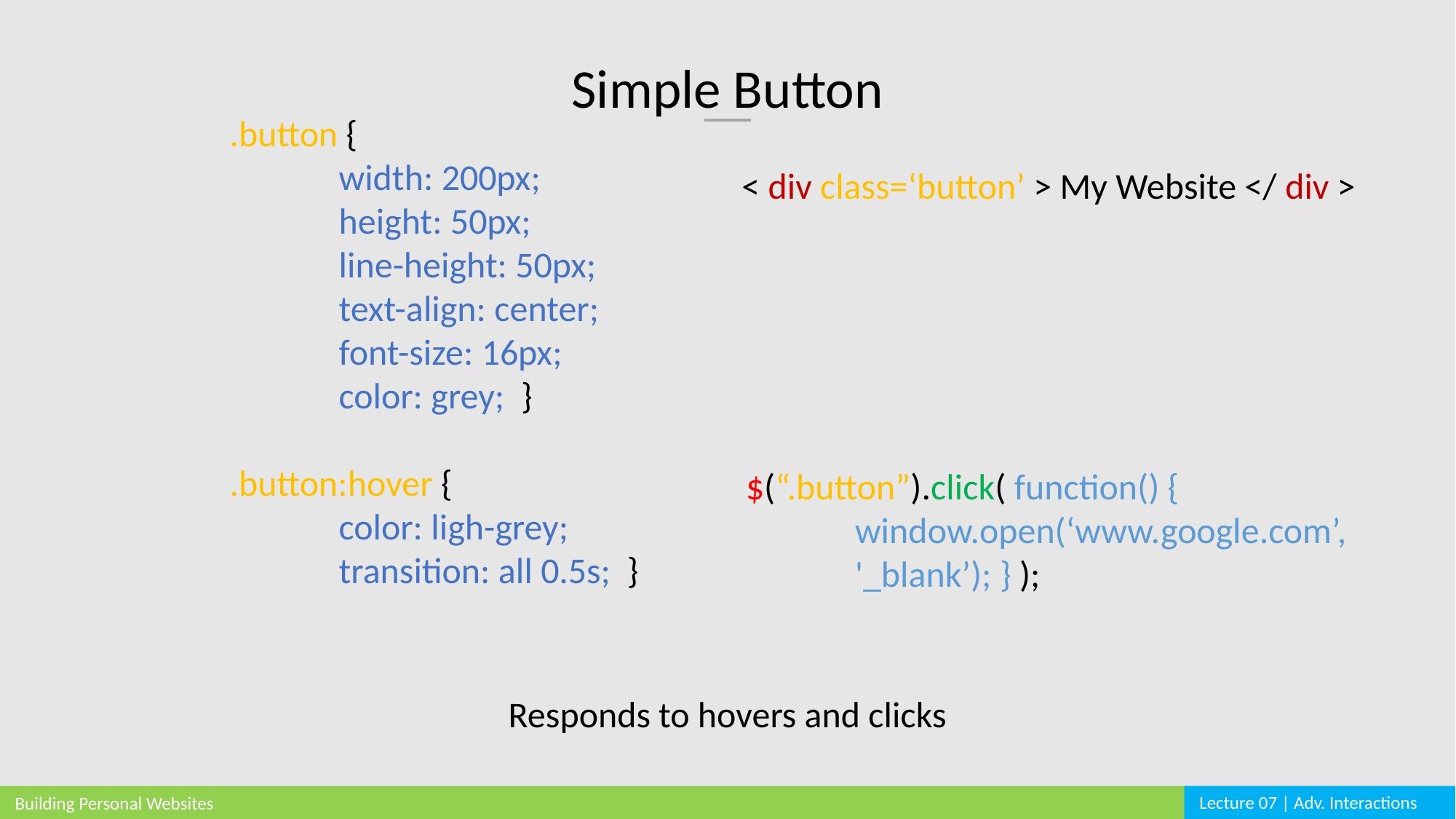

Simple Button
.button {
	width: 200px;
	height: 50px;
	line-height: 50px;
	text-align: center;
	font-size: 16px;
	color: grey;  }

.button:hover {
	color: ligh-grey;
	transition: all 0.5s;  }
< div class=‘button’ > My Website </ div >
$(“.button”).click( function() {
	window.open(‘www.google.com’,
	'_blank’); } );
Responds to hovers and clicks
Lecture 07 | Adv. Interactions

Building Personal Websites